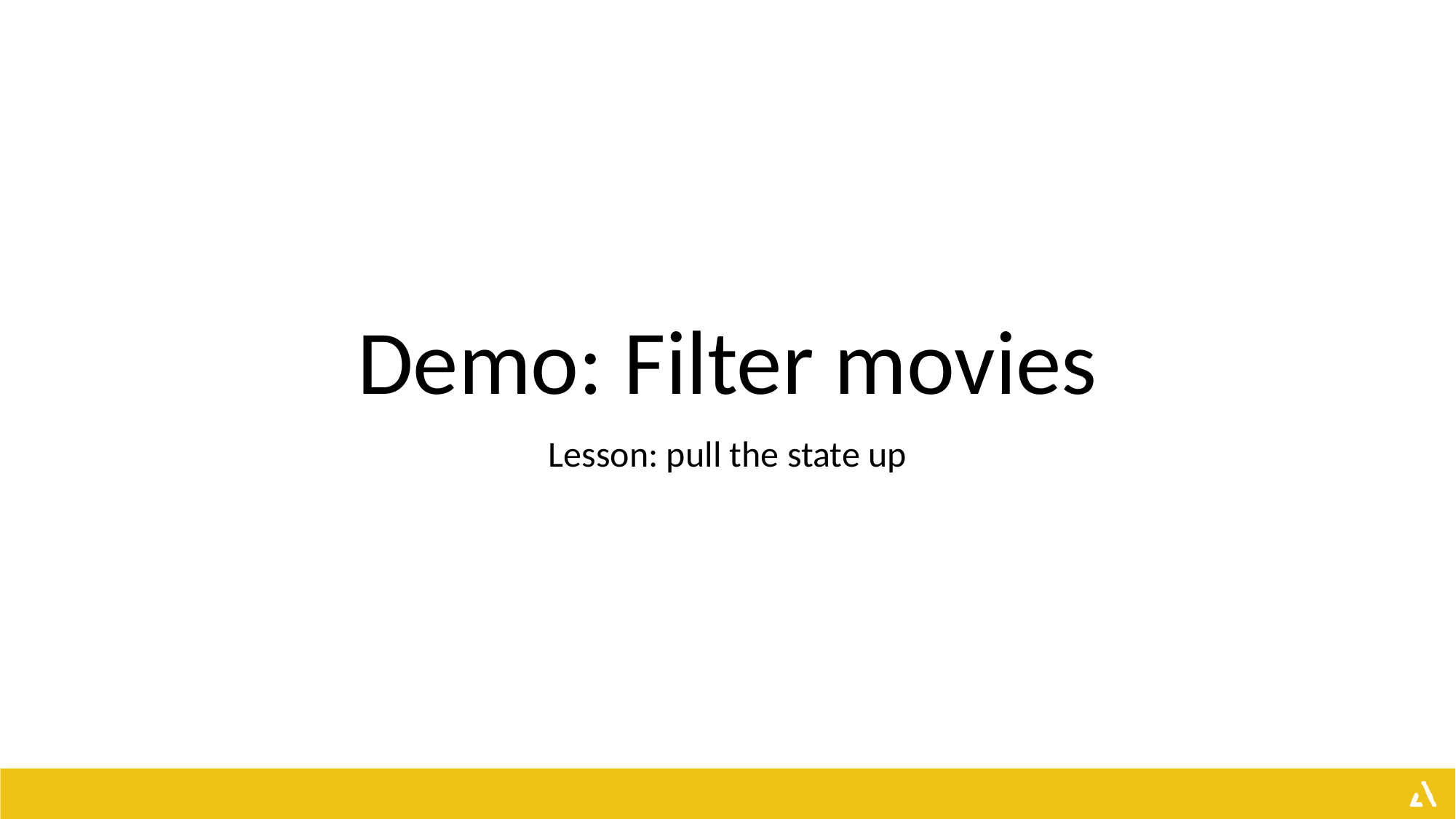

# Demo: Filter movies
Lesson: pull the state up